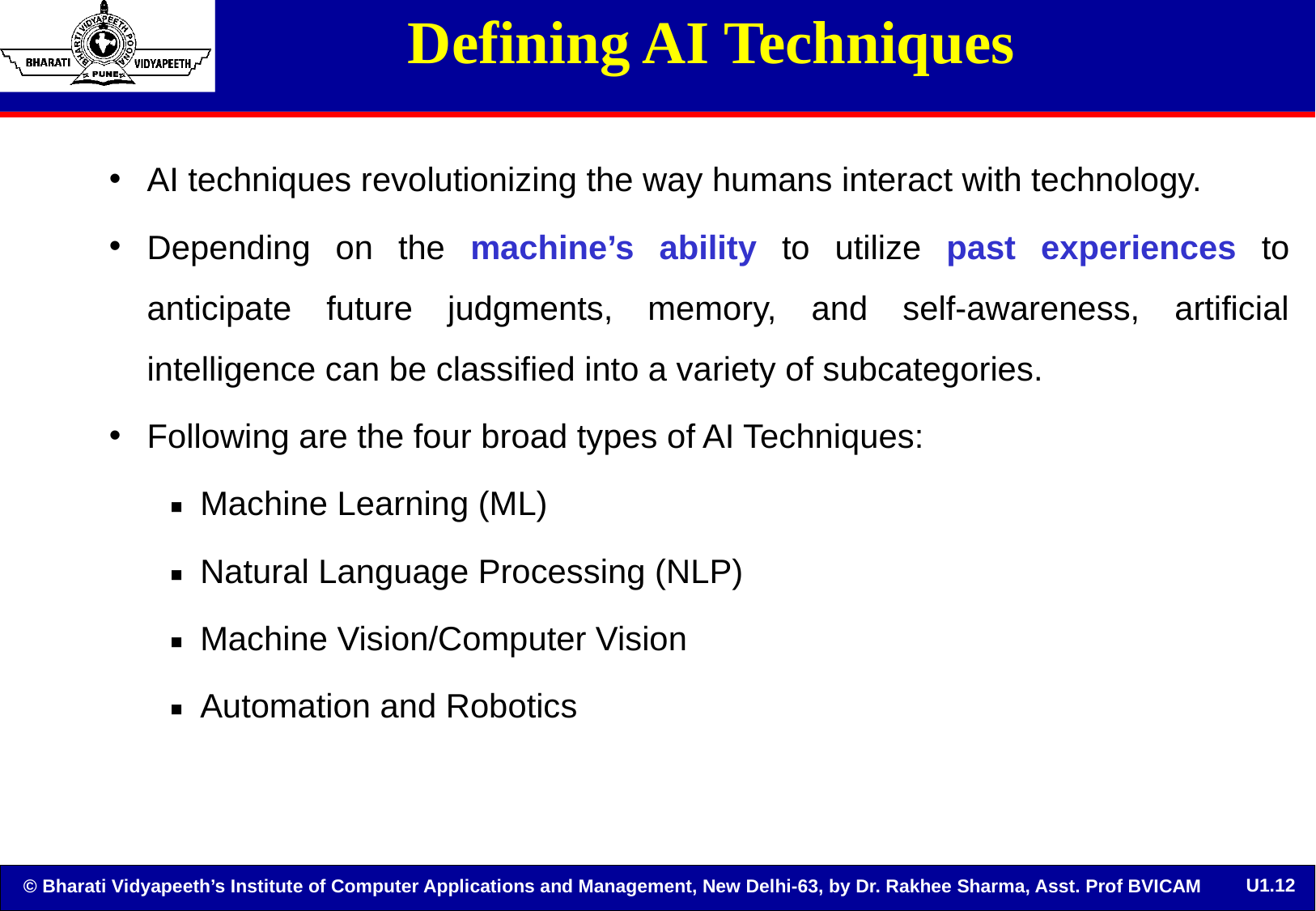

# Defining AI Techniques
AI techniques revolutionizing the way humans interact with technology.
Depending on the machine’s ability to utilize past experiences to anticipate future judgments, memory, and self-awareness, artificial intelligence can be classified into a variety of subcategories.
Following are the four broad types of AI Techniques:
Machine Learning (ML)
Natural Language Processing (NLP)
Machine Vision/Computer Vision
Automation and Robotics